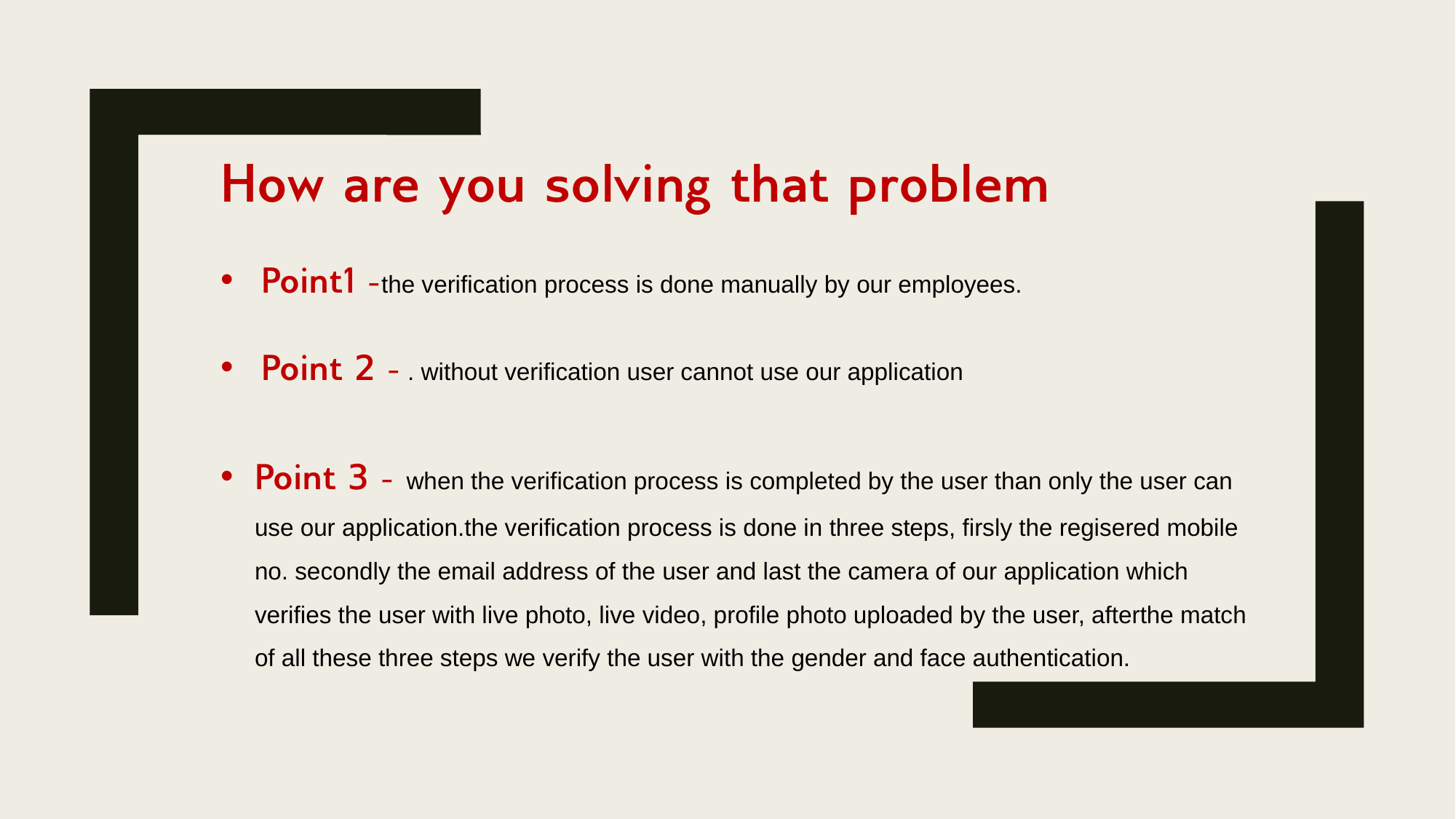

How are you solving that problem

Point1 -the verification process is done manually by our employees.

Point 2 - . without verification user cannot use our application

Point 3 - when the verification process is completed by the user than only the user can use our application.the verification process is done in three steps, firsly the regisered mobile no. secondly the email address of the user and last the camera of our application which verifies the user with live photo, live video, profile photo uploaded by the user, afterthe match of all these three steps we verify the user with the gender and face authentication.